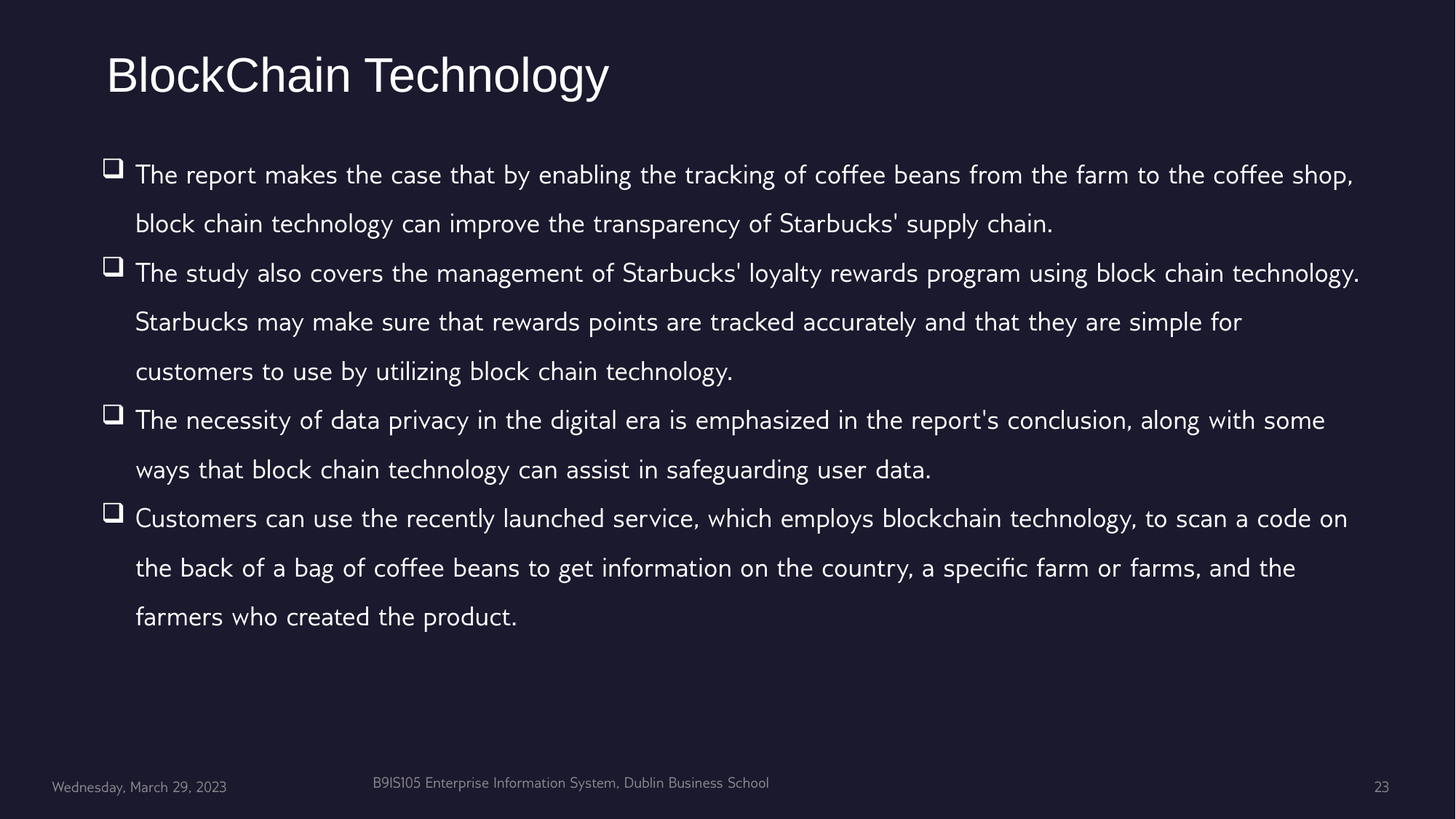

BlockChain Technology
The report makes the case that by enabling the tracking of coffee beans from the farm to the coffee shop, block chain technology can improve the transparency of Starbucks' supply chain.
The study also covers the management of Starbucks' loyalty rewards program using block chain technology. Starbucks may make sure that rewards points are tracked accurately and that they are simple for customers to use by utilizing block chain technology.
The necessity of data privacy in the digital era is emphasized in the report's conclusion, along with some ways that block chain technology can assist in safeguarding user data.
Customers can use the recently launched service, which employs blockchain technology, to scan a code on the back of a bag of coffee beans to get information on the country, a specific farm or farms, and the farmers who created the product.
B9IS105 Enterprise Information System, Dublin Business School
Wednesday, March 29, 2023
23